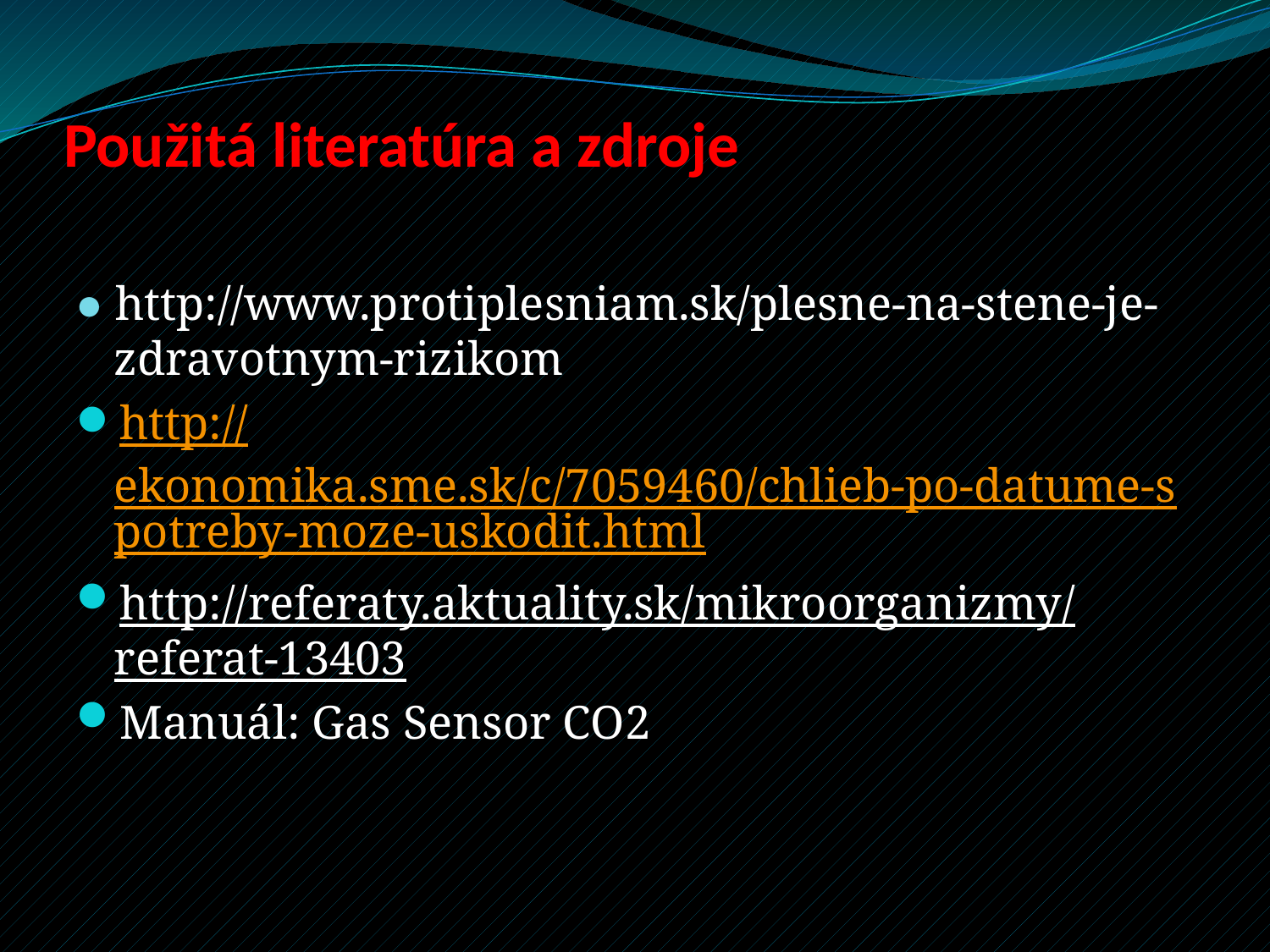

# Použitá literatúra a zdroje
● http://www.protiplesniam.sk/plesne-na-stene-je-zdravotnym-rizikom
http://ekonomika.sme.sk/c/7059460/chlieb-po-datume-spotreby-moze-uskodit.html
http://referaty.aktuality.sk/mikroorganizmy/referat-13403
Manuál: Gas Sensor CO2